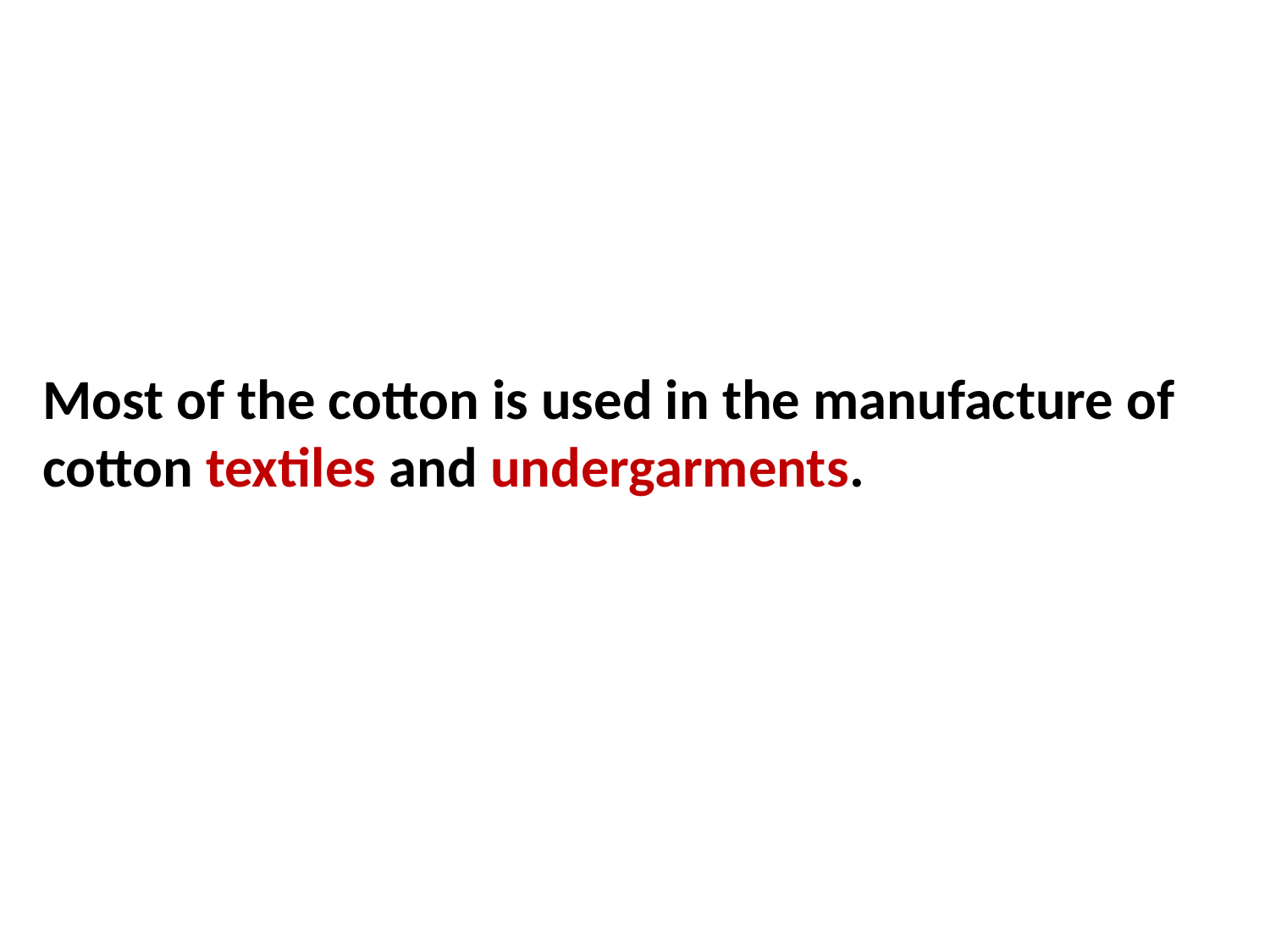

Most of the cotton is used in the manufacture of cotton textiles and undergarments.